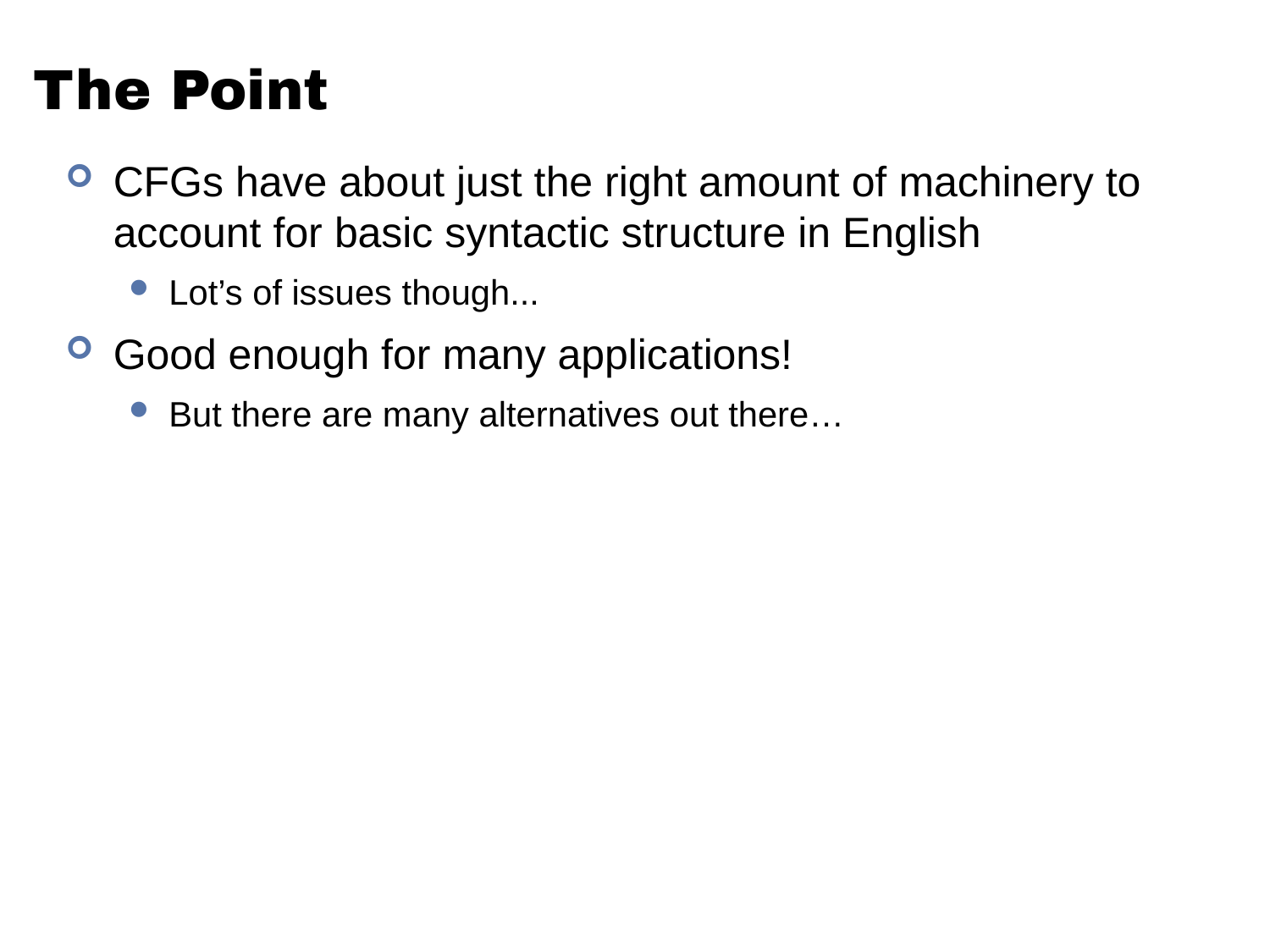

# The Point
CFGs have about just the right amount of machinery to account for basic syntactic structure in English
Lot’s of issues though...
Good enough for many applications!
But there are many alternatives out there…